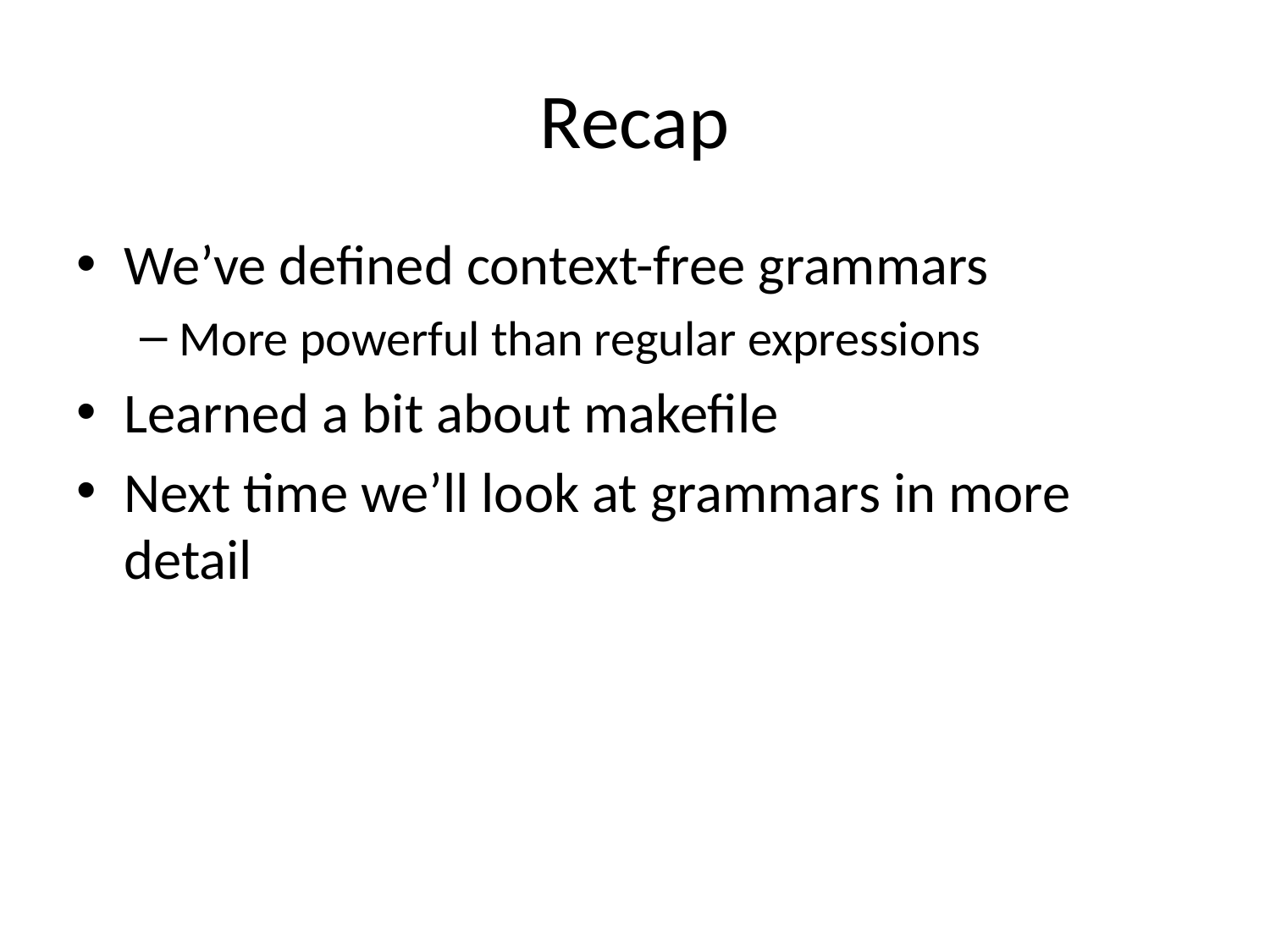

# Recap
We’ve defined context-free grammars
More powerful than regular expressions
Learned a bit about makefile
Next time we’ll look at grammars in more detail